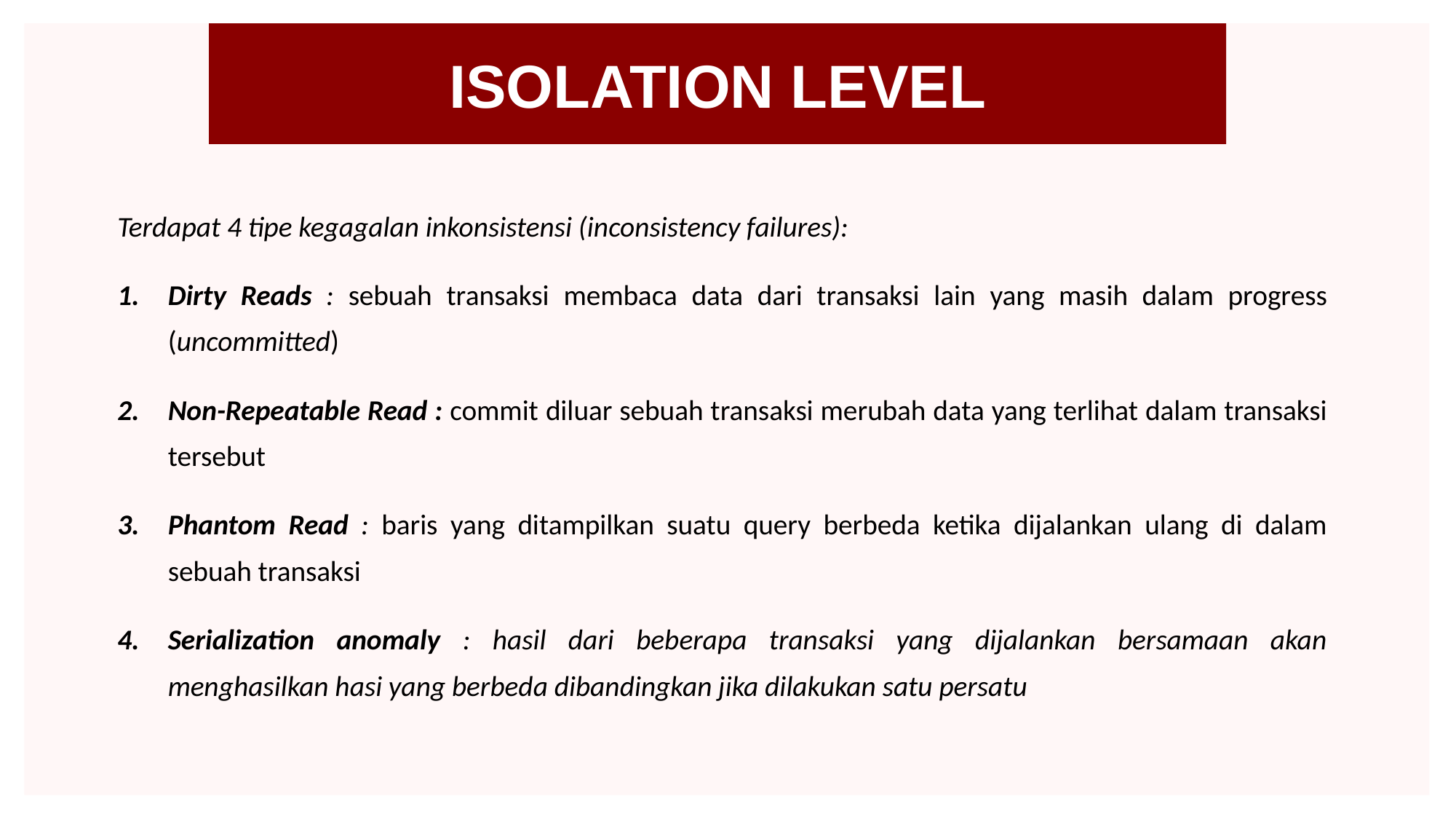

ISOLATION LEVEL

Terdapat 4 tipe kegagalan inkonsistensi (inconsistency failures):
Dirty Reads : sebuah transaksi membaca data dari transaksi lain yang masih dalam progress (uncommitted)
Non-Repeatable Read : commit diluar sebuah transaksi merubah data yang terlihat dalam transaksi tersebut
Phantom Read : baris yang ditampilkan suatu query berbeda ketika dijalankan ulang di dalam sebuah transaksi
Serialization anomaly : hasil dari beberapa transaksi yang dijalankan bersamaan akan menghasilkan hasi yang berbeda dibandingkan jika dilakukan satu persatu